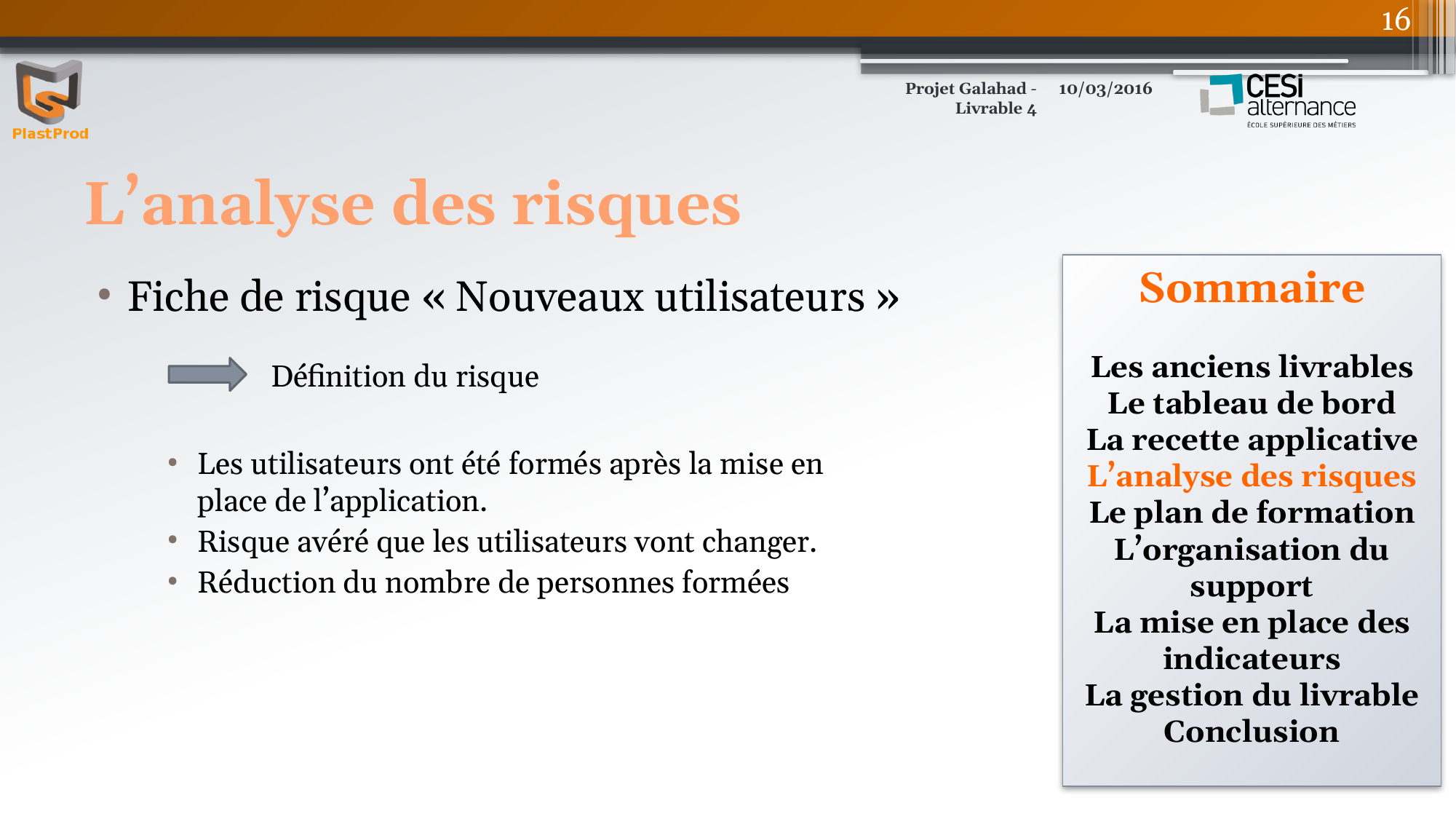

16
Projet Galahad - Livrable 4
10/03/2016
# L’analyse des risques
Sommaire

Les anciens livrables
Le tableau de bord
La recette applicative
L’analyse des risques
Le plan de formation
L’organisation du support
La mise en place des indicateurs
La gestion du livrable
Conclusion

Fiche de risque « Nouveaux utilisateurs »
Définition du risque

Les utilisateurs ont été formés après la mise en place de l’application.
Risque avéré que les utilisateurs vont changer.
Réduction du nombre de personnes formées